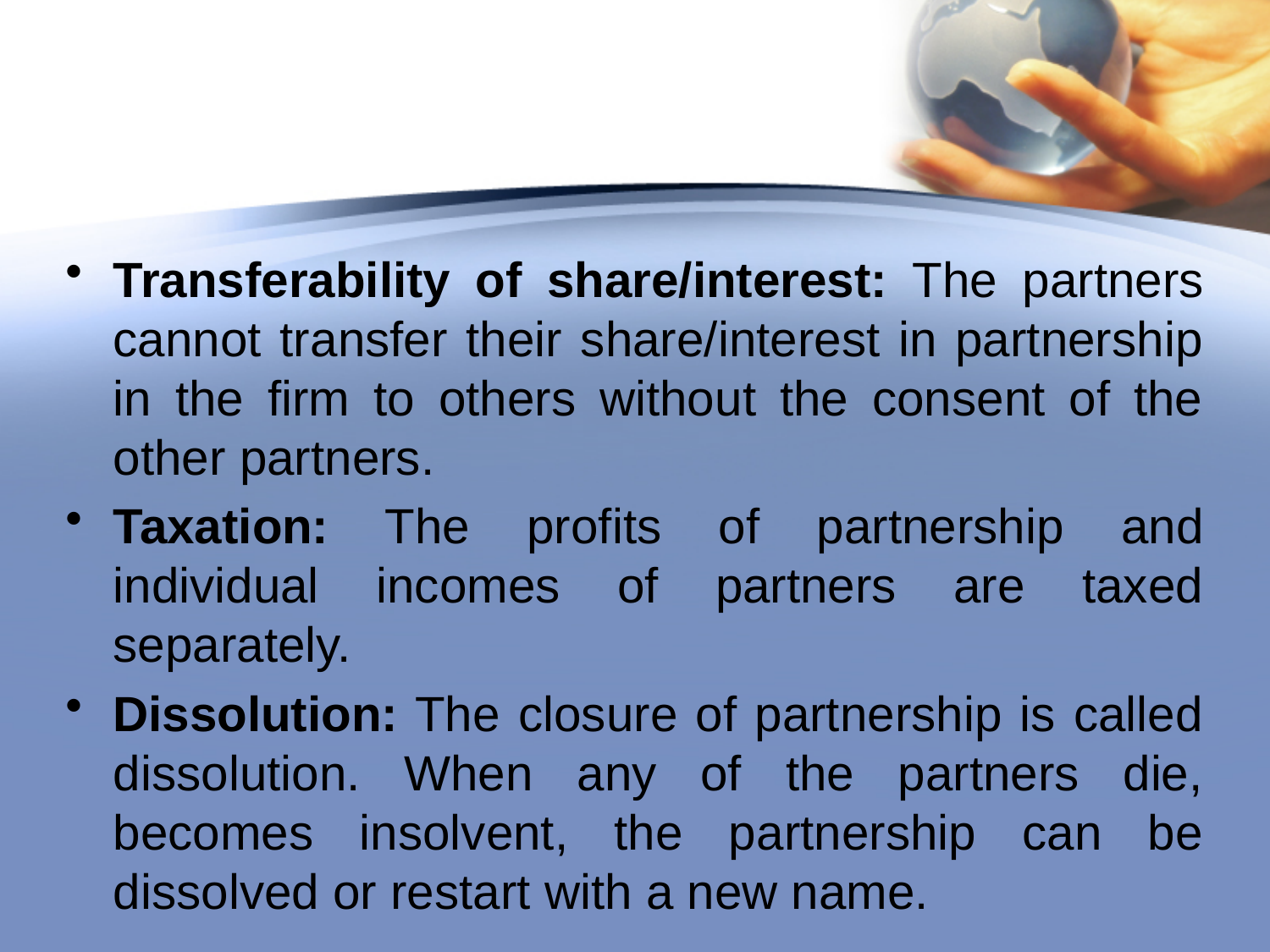

#
Transferability of share/interest: The partners cannot transfer their share/interest in partnership in the firm to others without the consent of the other partners.
Taxation: The profits of partnership and individual incomes of partners are taxed separately.
Dissolution: The closure of partnership is called dissolution. When any of the partners die, becomes insolvent, the partnership can be dissolved or restart with a new name.